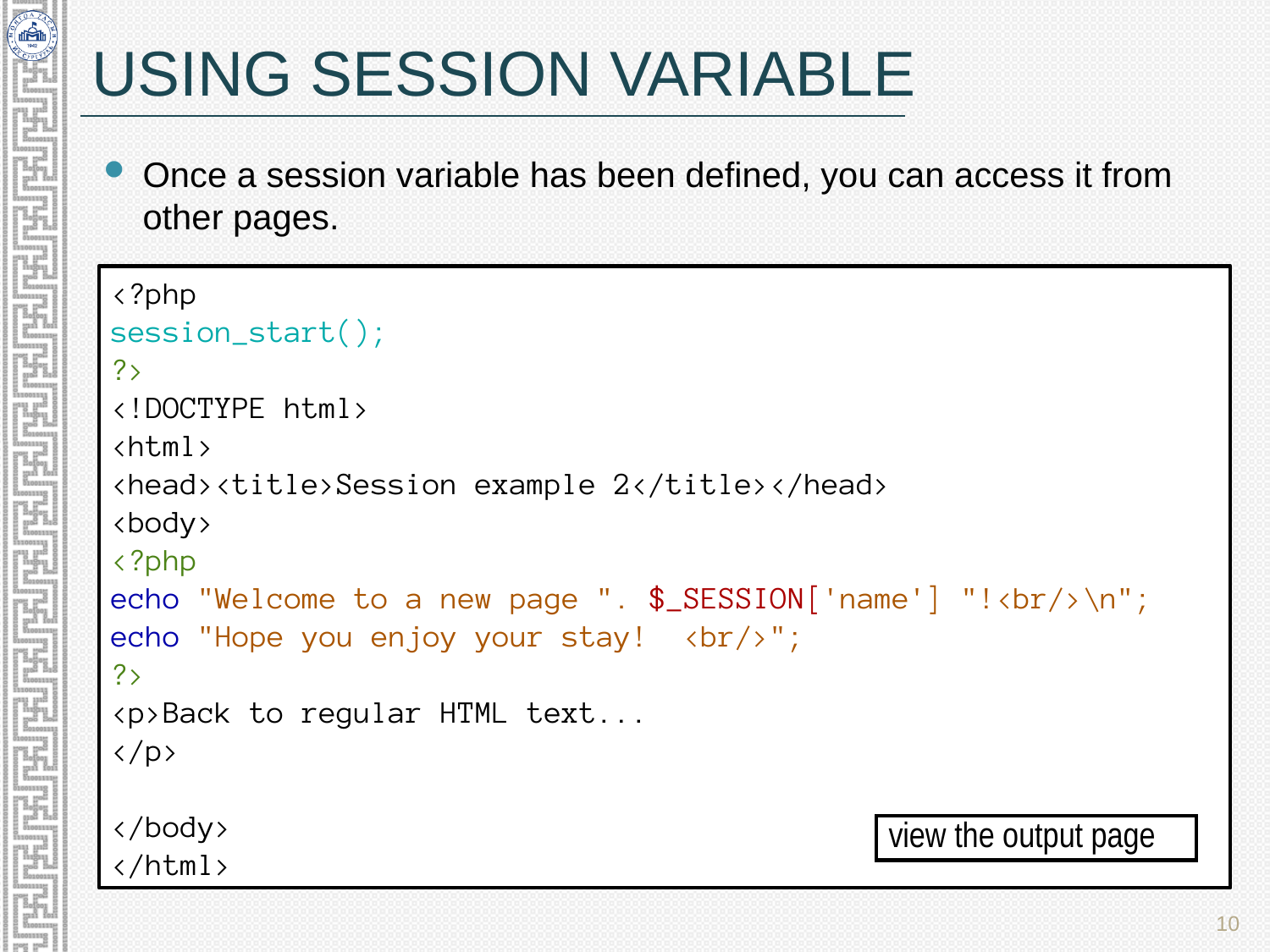

# Using Session Variable
Once a session variable has been defined, you can access it from other pages.
<?php
session_start();
?>
<!DOCTYPE html>
<html>
<head><title>Session example 2</title></head>
<body>
<?php
echo "Welcome to a new page ". $_SESSION['name'] "!<br/>\n";
echo "Hope you enjoy your stay!  <br/>";
?>
<p>Back to regular HTML text...
</p>

</body>
</html>
view the output page
10